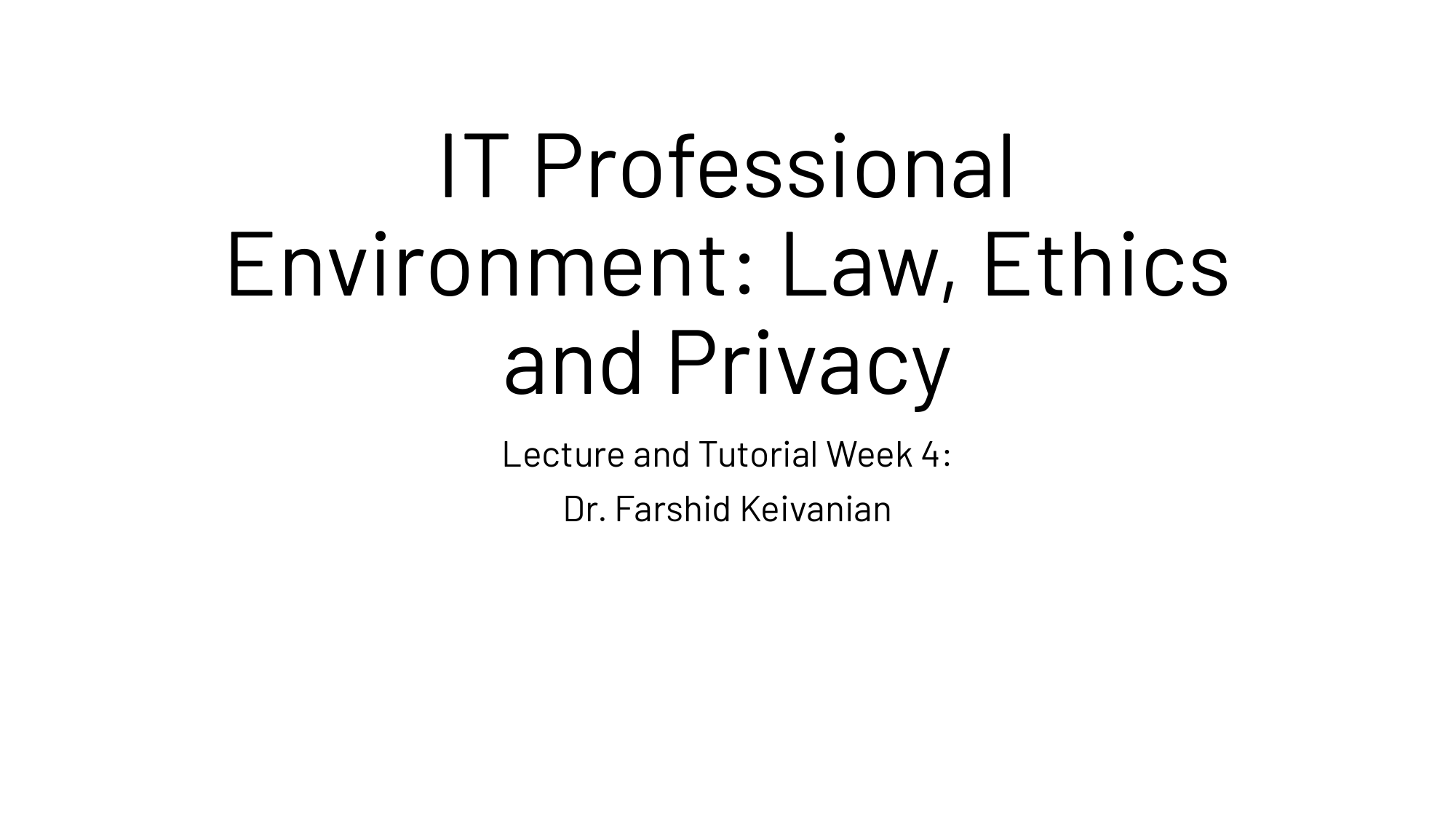

# IT Professional Environment: Law, Ethics and Privacy
Lecture and Tutorial Week 4:
Dr. Farshid Keivanian